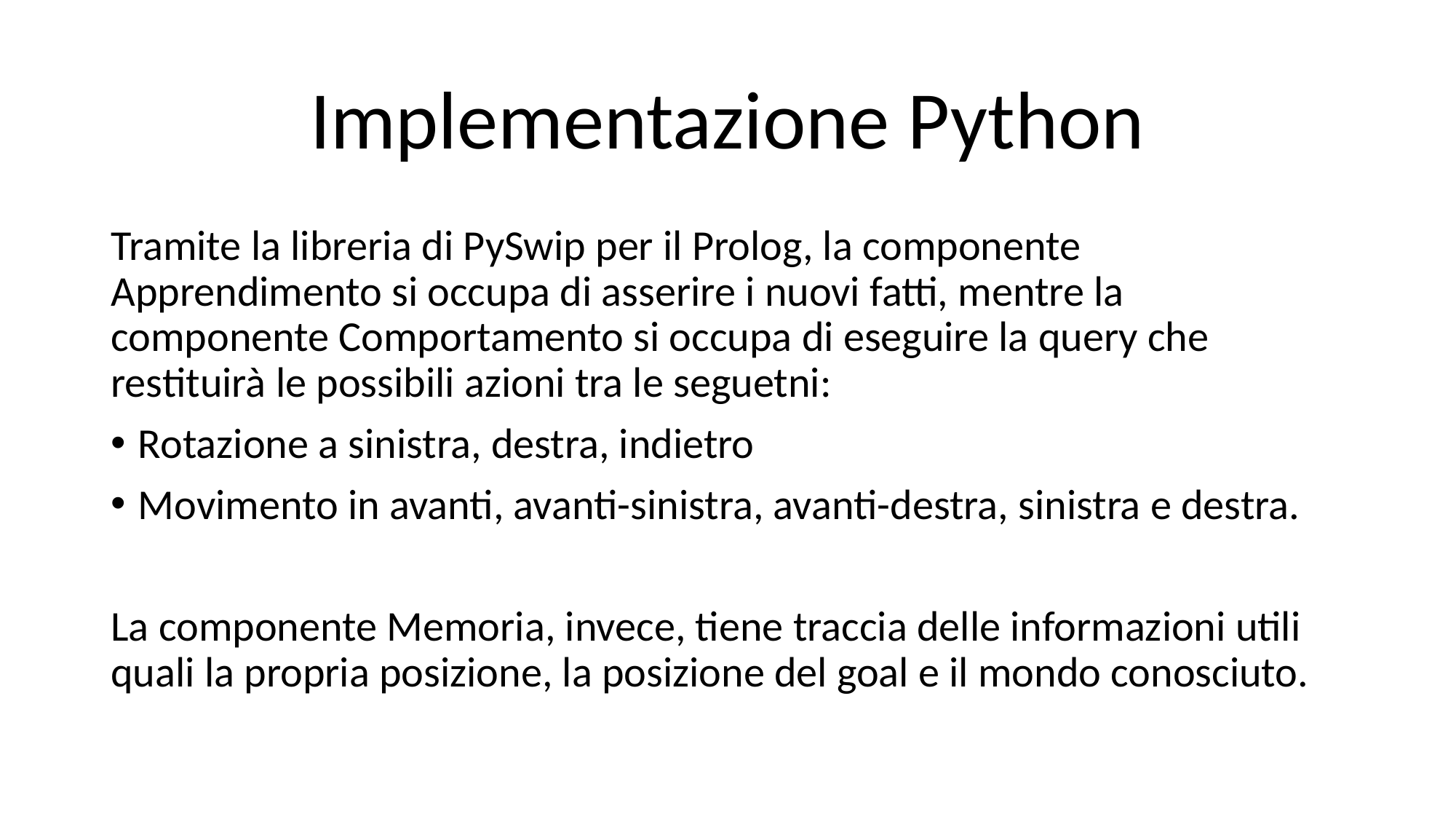

# Implementazione Python
Tramite la libreria di PySwip per il Prolog, la componente Apprendimento si occupa di asserire i nuovi fatti, mentre la componente Comportamento si occupa di eseguire la query che restituirà le possibili azioni tra le seguetni:
Rotazione a sinistra, destra, indietro
Movimento in avanti, avanti-sinistra, avanti-destra, sinistra e destra.

La componente Memoria, invece, tiene traccia delle informazioni utili quali la propria posizione, la posizione del goal e il mondo conosciuto.